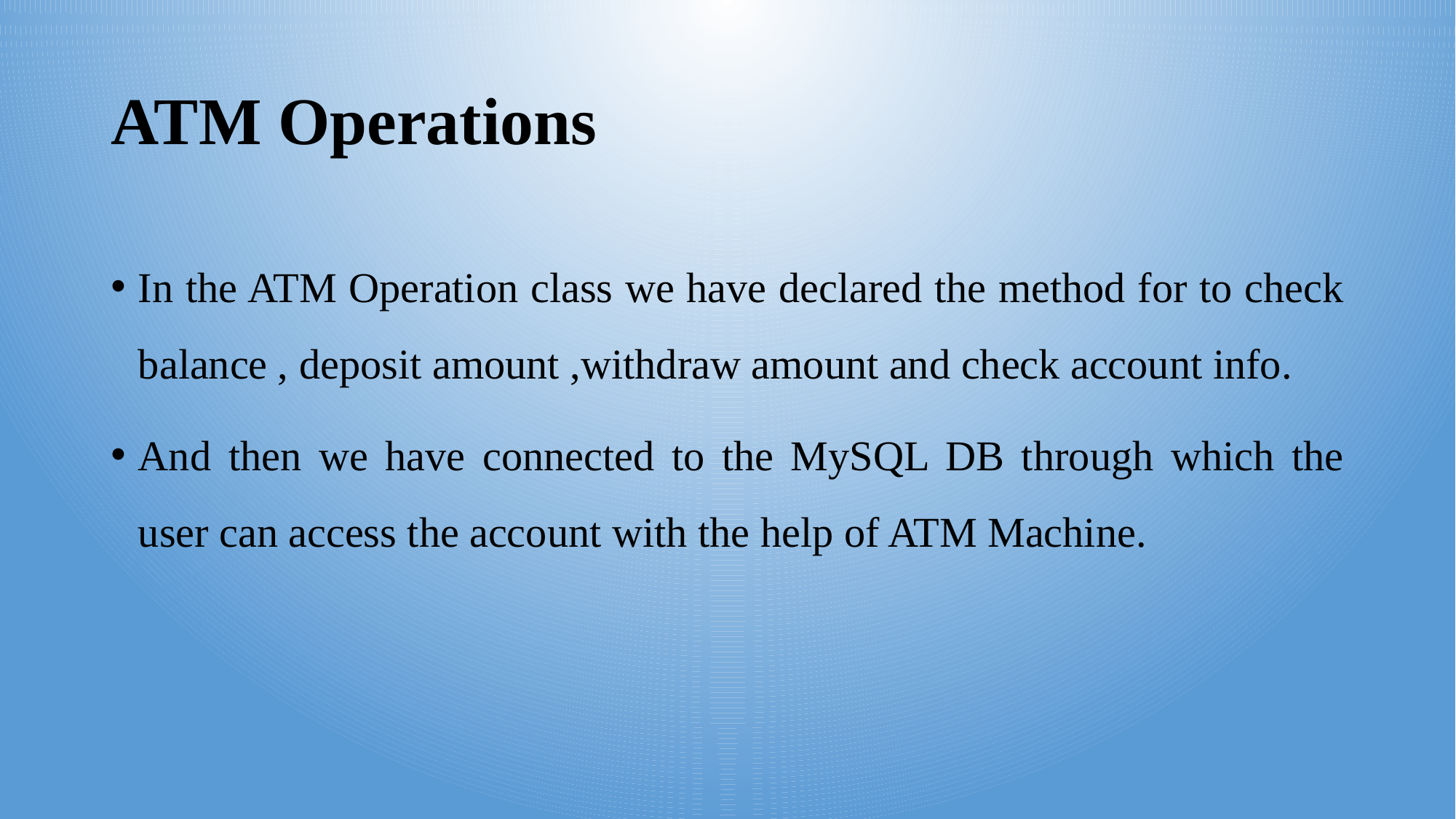

# ATM Operations
In the ATM Operation class we have declared the method for to check balance , deposit amount ,withdraw amount and check account info.
And then we have connected to the MySQL DB through which the user can access the account with the help of ATM Machine.